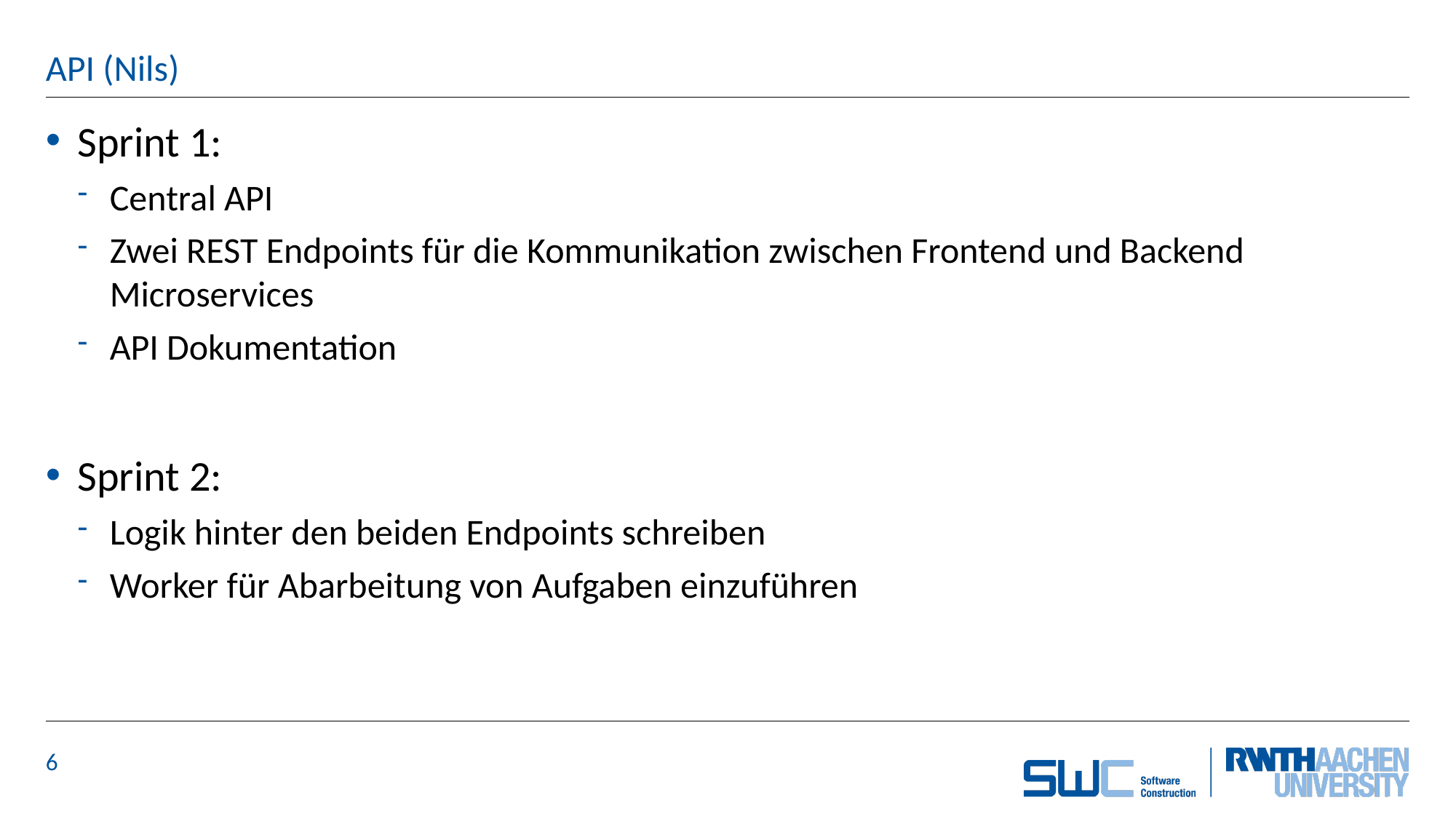

# API (Nils)
Sprint 1:
Central API
Zwei REST Endpoints für die Kommunikation zwischen Frontend und Backend Microservices
API Dokumentation

Sprint 2:
Logik hinter den beiden Endpoints schreiben
Worker für Abarbeitung von Aufgaben einzuführen
6